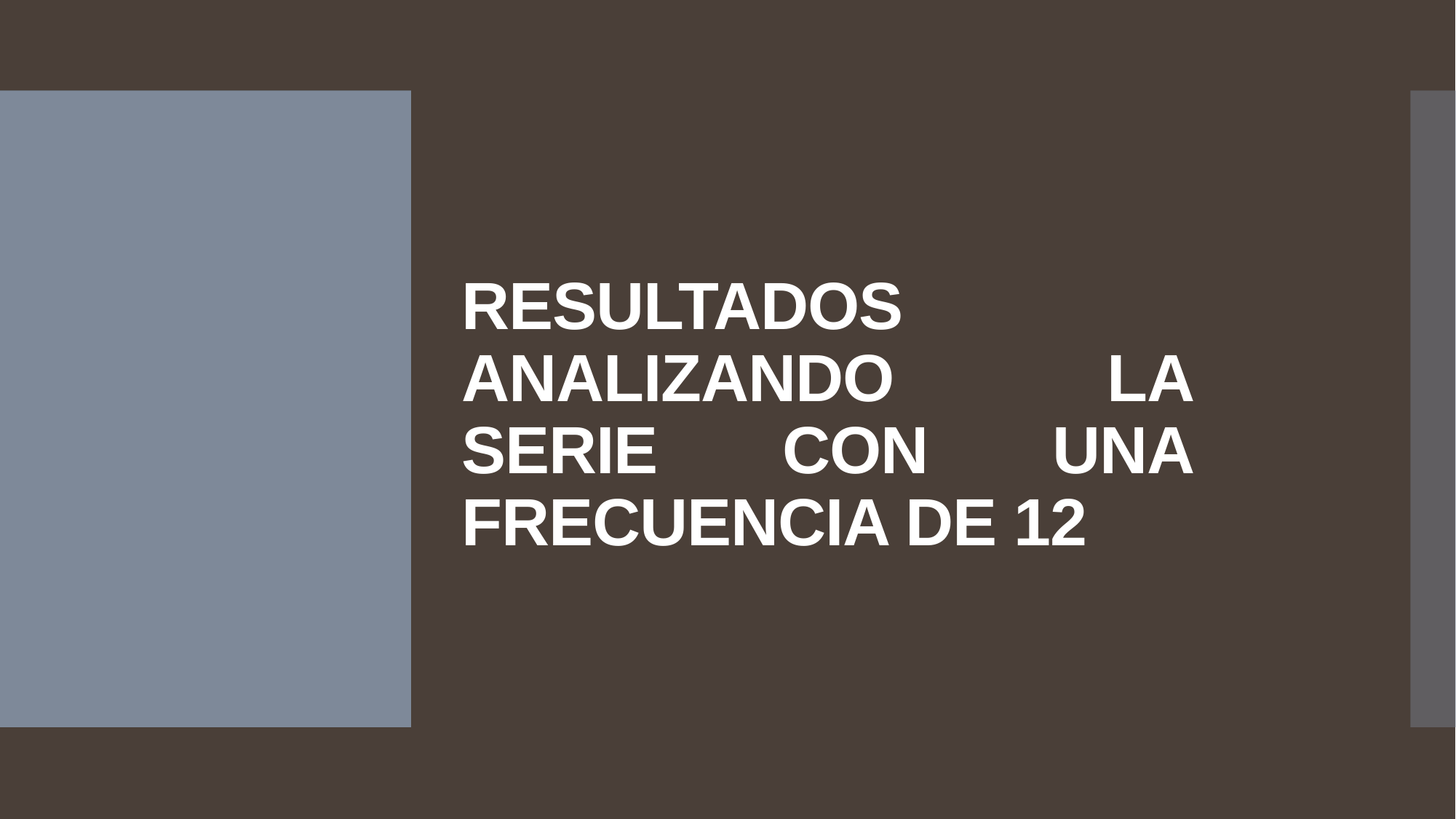

# RESULTADOS ANALIZANDO LA SERIE CON UNA FRECUENCIA DE 12